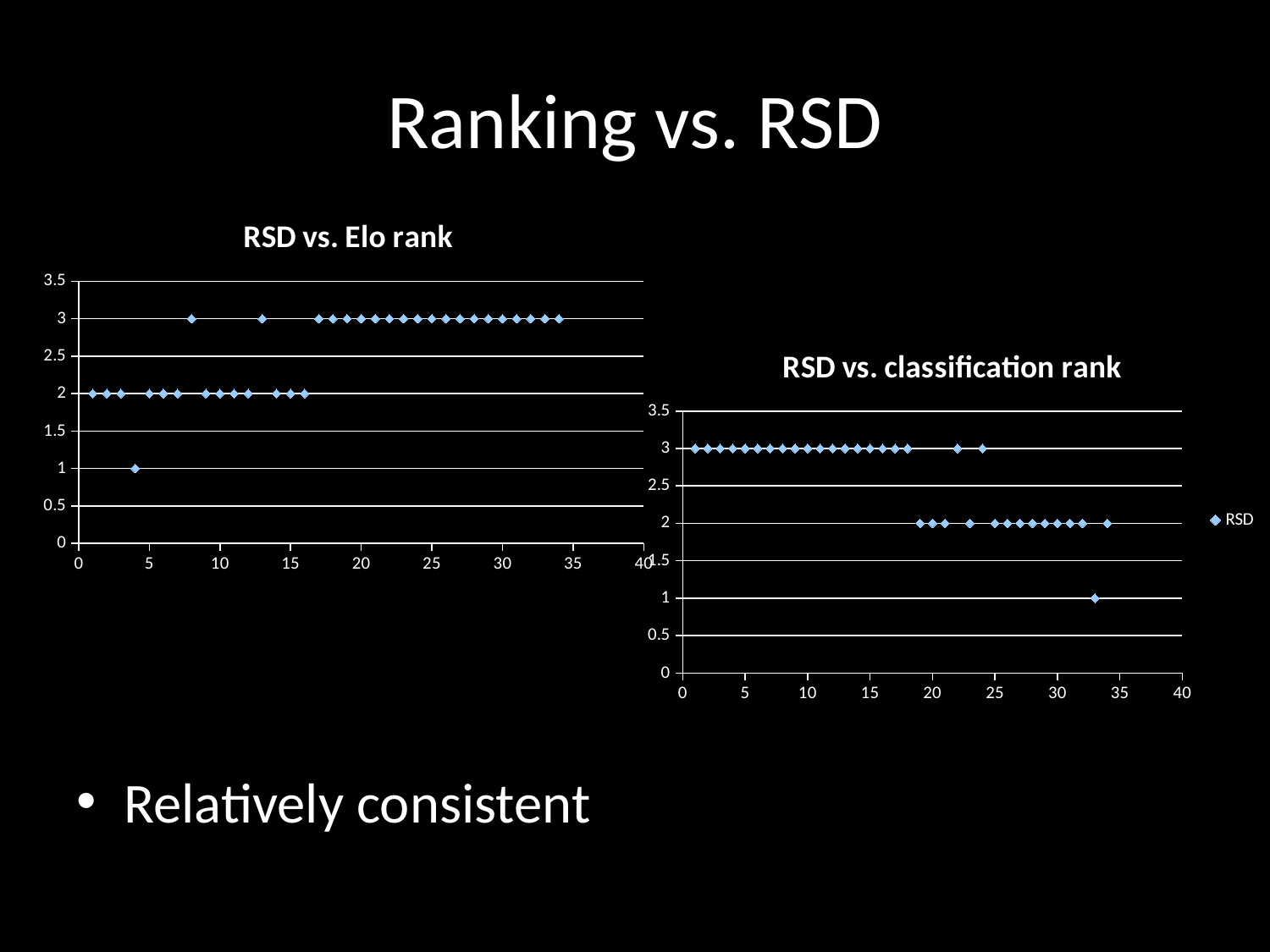

# Ranking vs. RSD

### Chart: RSD vs. Elo rank

| Category | RSD |
|---|---|

### Chart: RSD vs. classification rank

| Category | RSD |
|---|---|
Relatively consistent